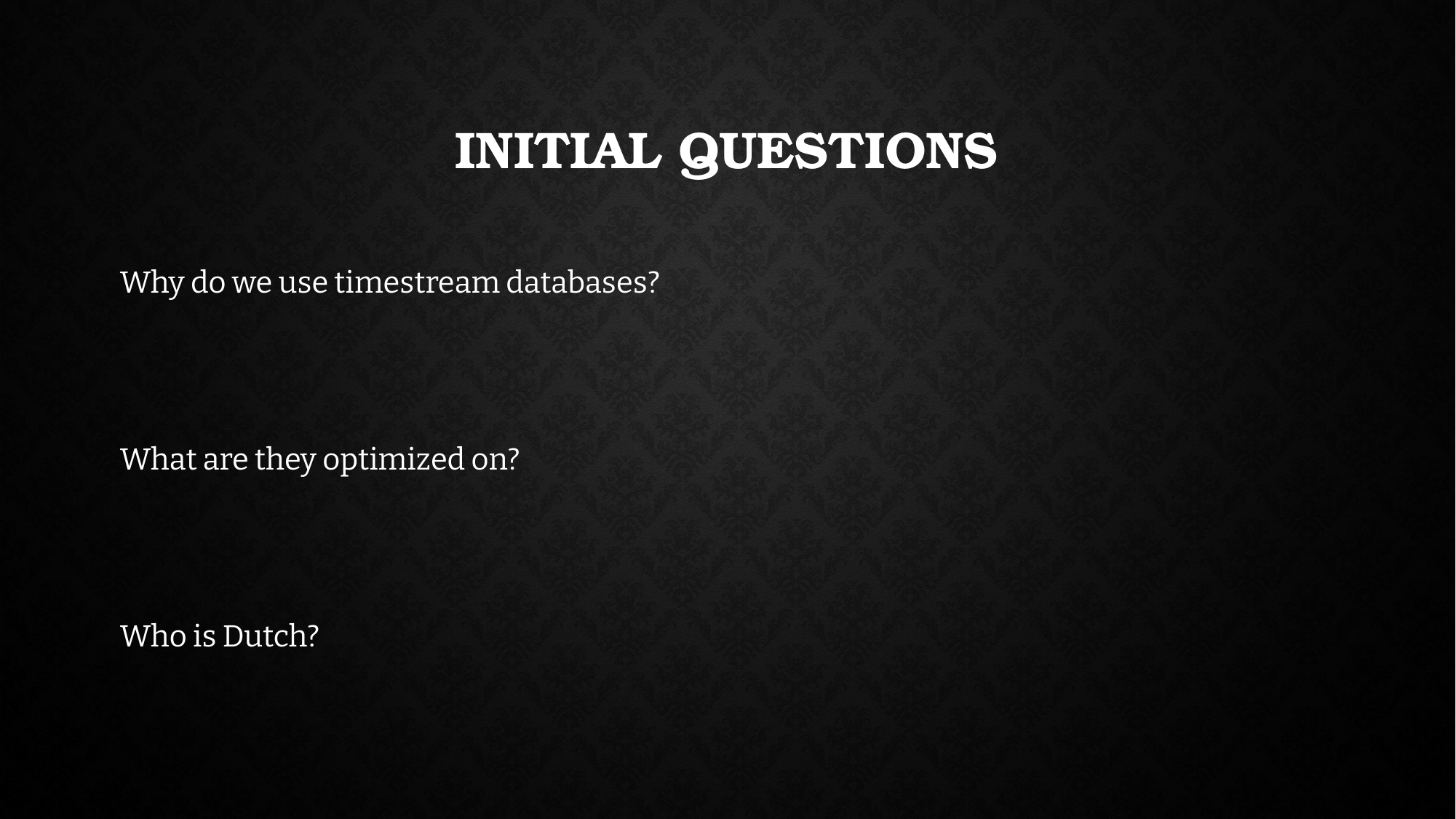

# Initial questions
Why do we use timestream databases?

What are they optimized on?

Who is Dutch?